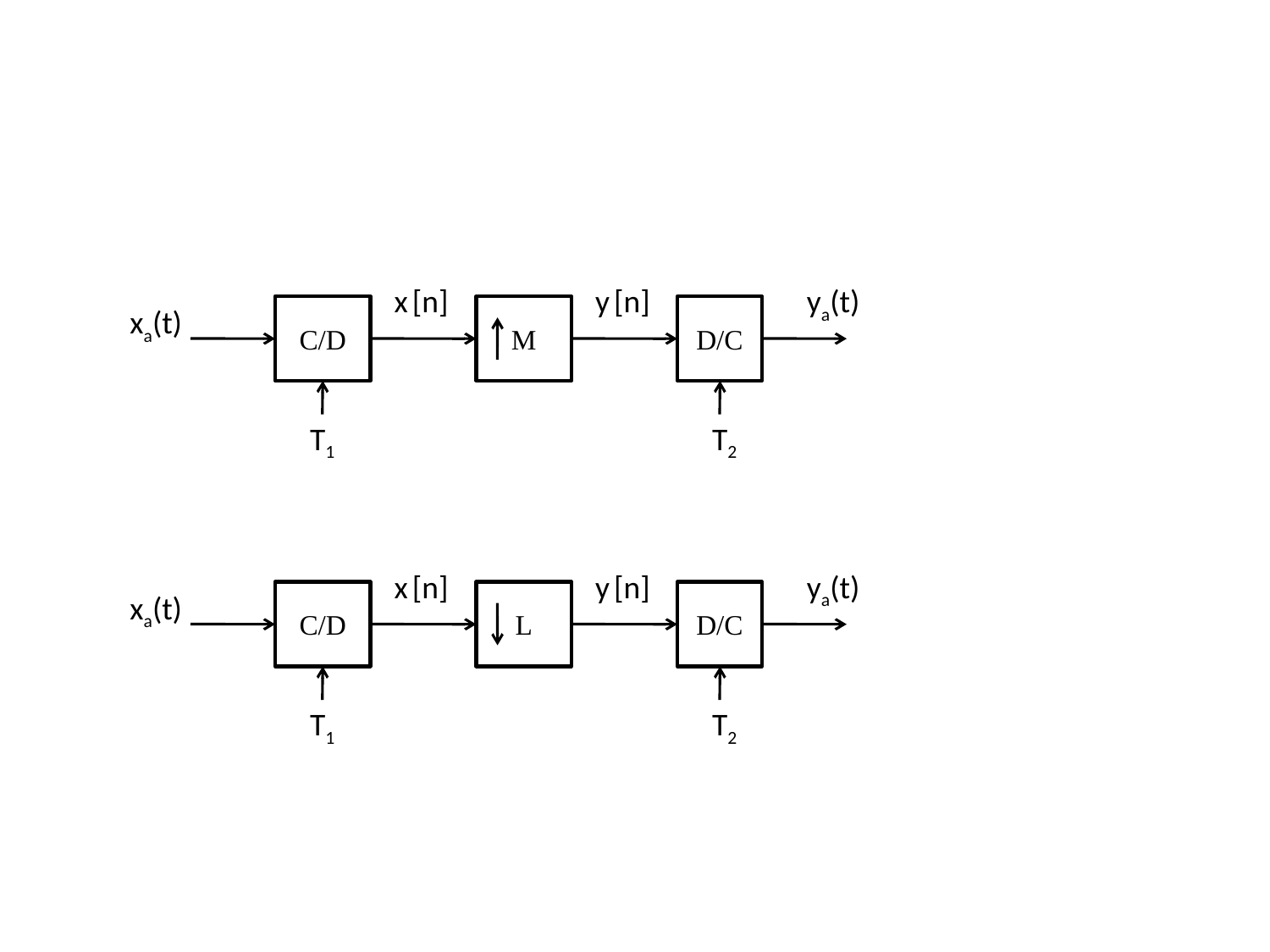

x [n]
y [n]
ya(t)
xa(t)
C/D
M
D/C
T1
T2
x [n]
y [n]
ya(t)
xa(t)
C/D
L
D/C
T1
T2